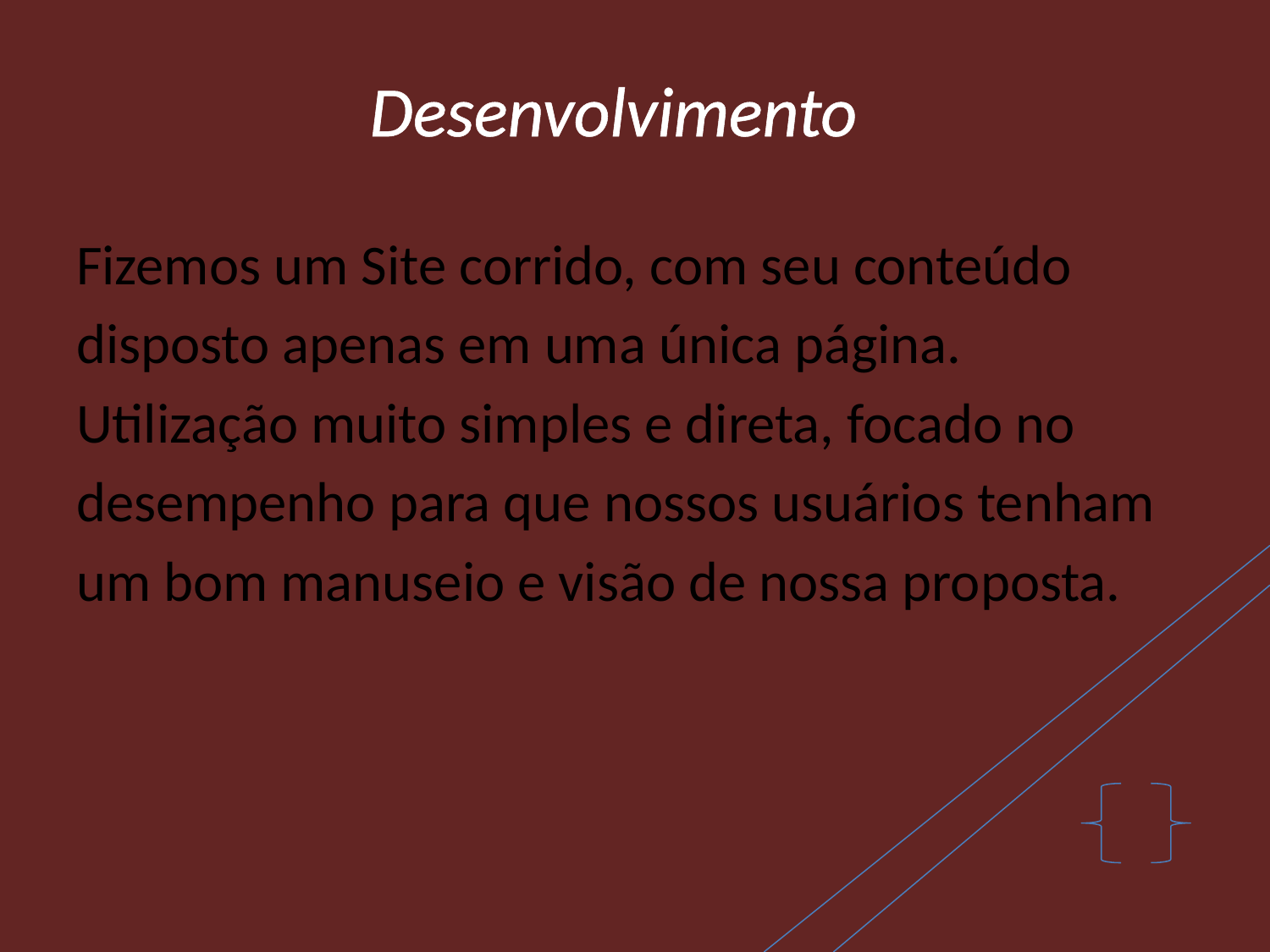

Desenvolvimento
Fizemos um Site corrido, com seu conteúdo
disposto apenas em uma única página.
Utilização muito simples e direta, focado no
desempenho para que nossos usuários tenham
um bom manuseio e visão de nossa proposta.